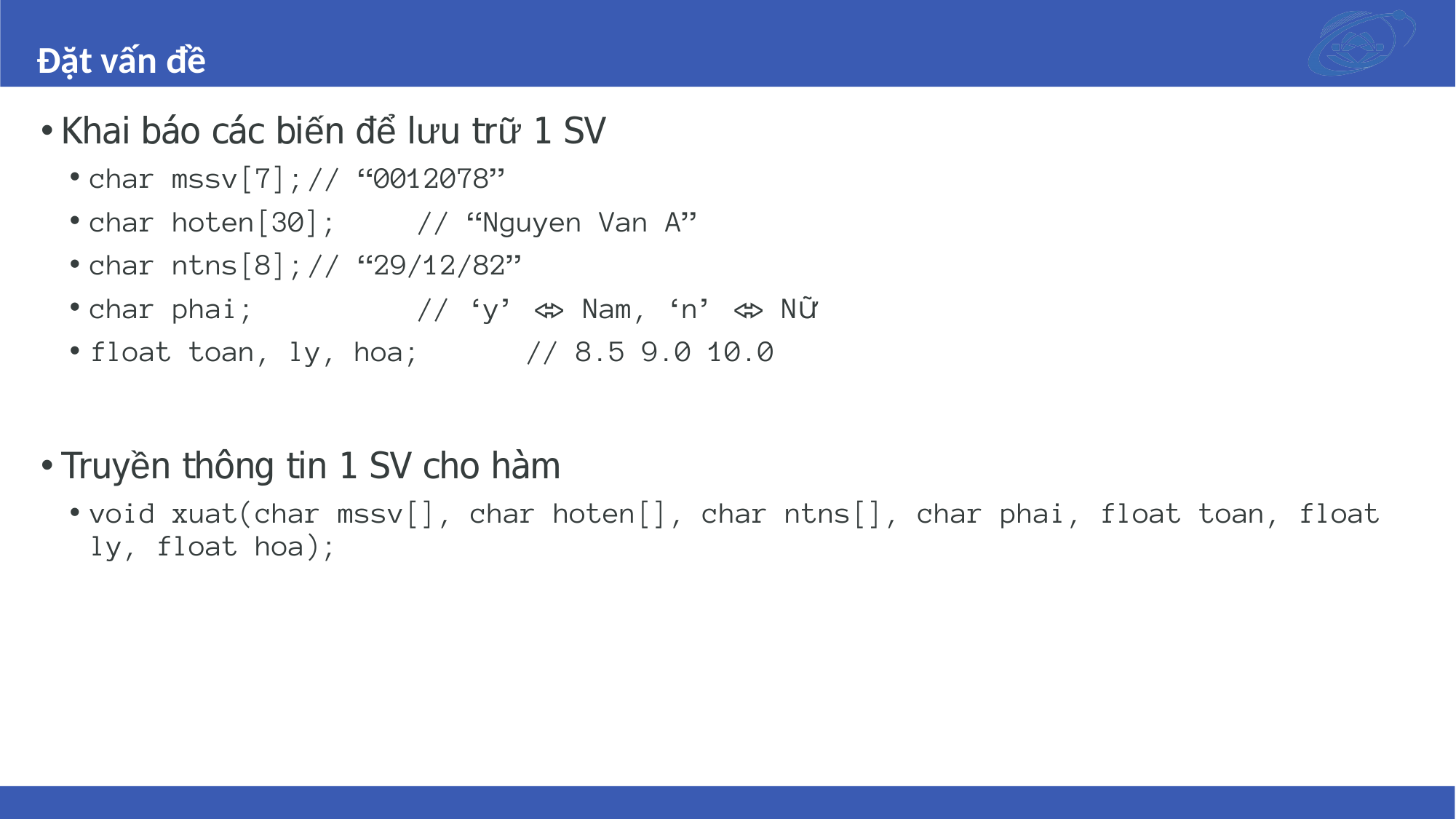

# Đặt vấn đề
Khai báo các biến để lưu trữ 1 SV
char mssv[7];	// “0012078”
char hoten[30];	// “Nguyen Van A”
char ntns[8];	// “29/12/82”
char phai;		// ‘y’ ⬄ Nam, ‘n’ ⬄ Nữ
float toan, ly, hoa;	// 8.5 9.0 10.0

Truyền thông tin 1 SV cho hàm
void xuat(char mssv[], char hoten[], char ntns[], char phai, float toan, float ly, float hoa);